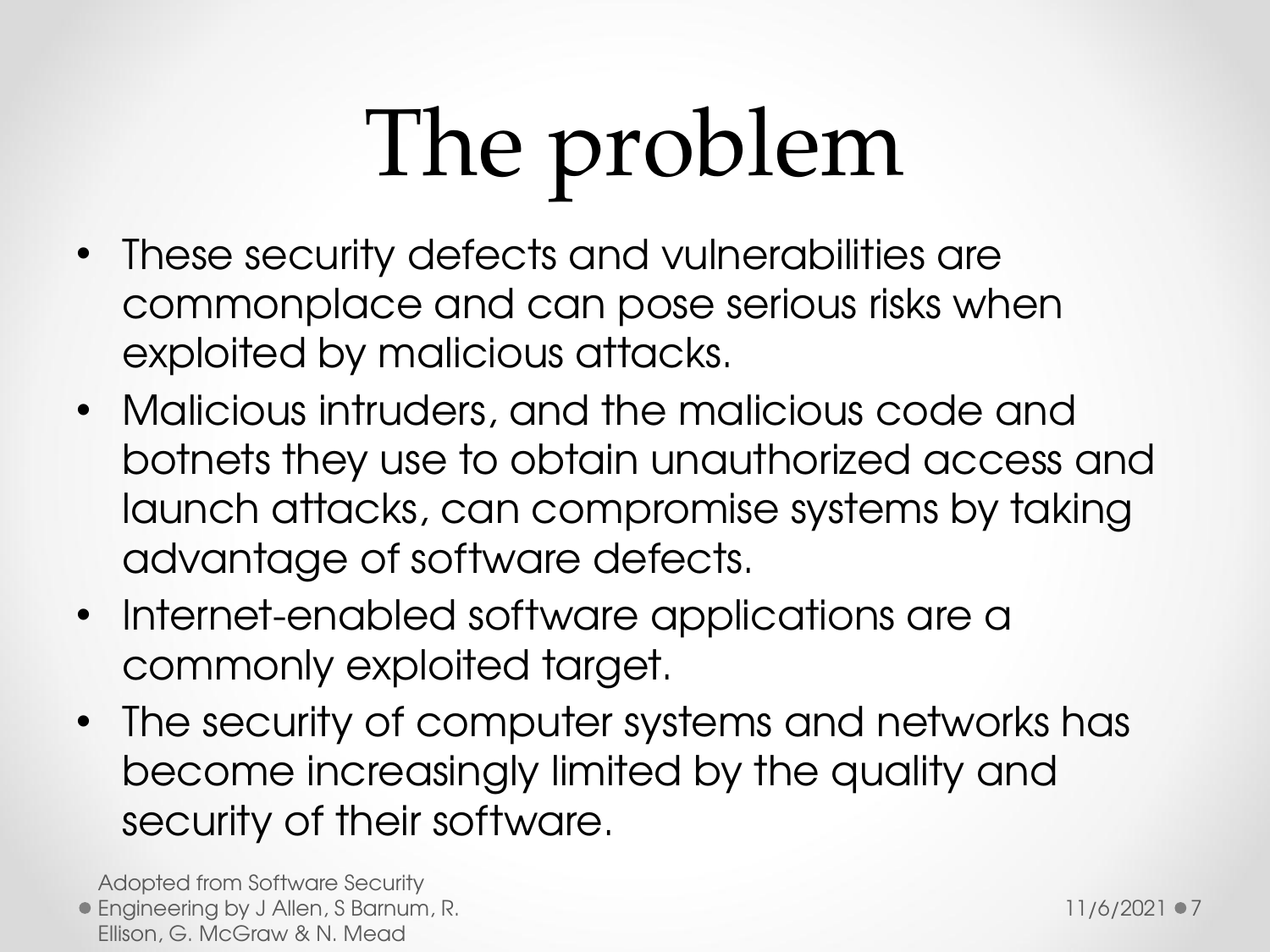

# The problem
These security defects and vulnerabilities are commonplace and can pose serious risks when exploited by malicious attacks.
Malicious intruders, and the malicious code and botnets they use to obtain unauthorized access and launch attacks, can compromise systems by taking advantage of software defects.
Internet-enabled software applications are a commonly exploited target.
The security of computer systems and networks has become increasingly limited by the quality and security of their software.
Adopted from Software Security Engineering by J Allen, S Barnum, R. Ellison, G. McGraw & N. Mead
11/6/2021
7